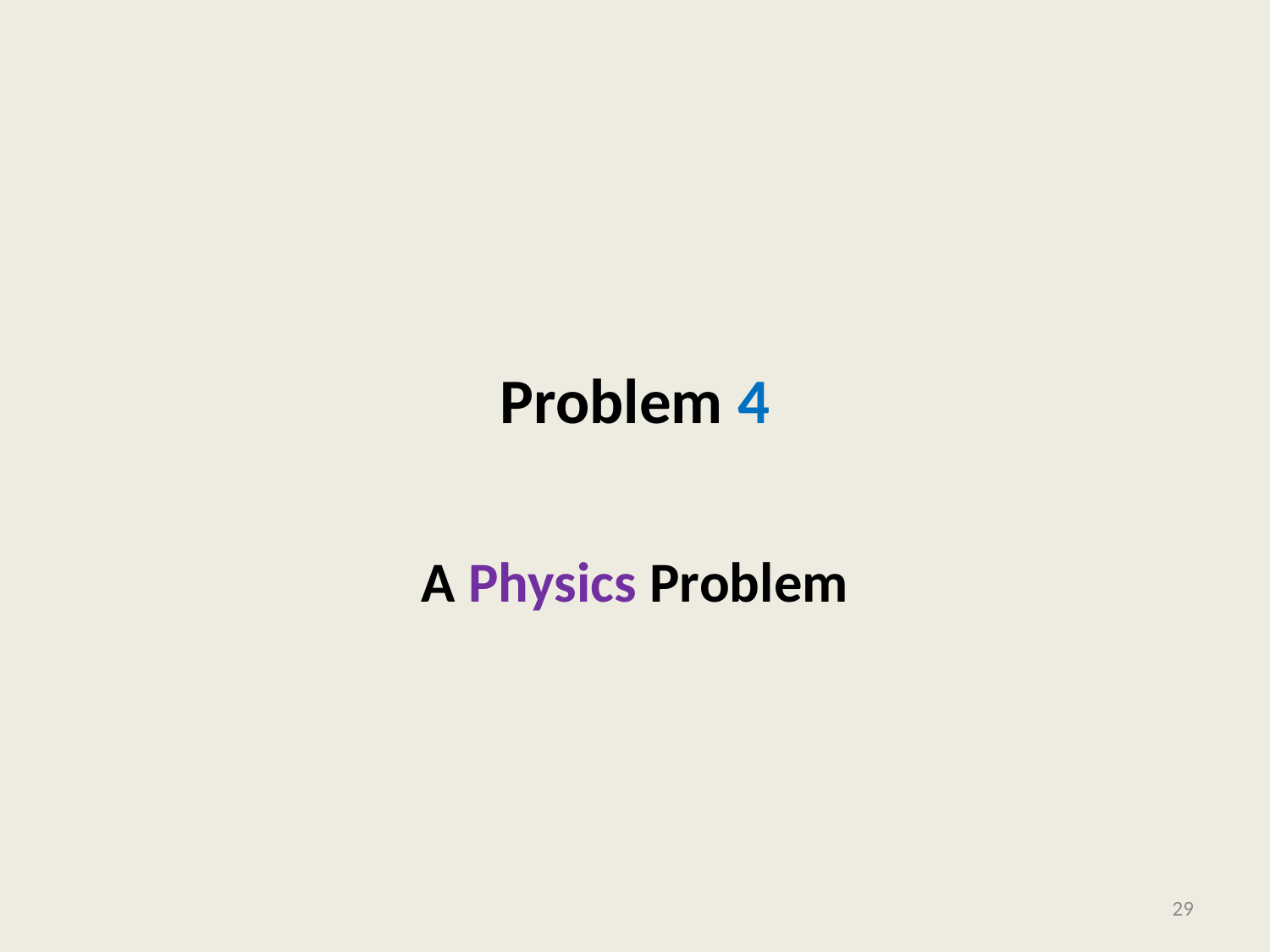

# Problem 4
A Physics Problem
29